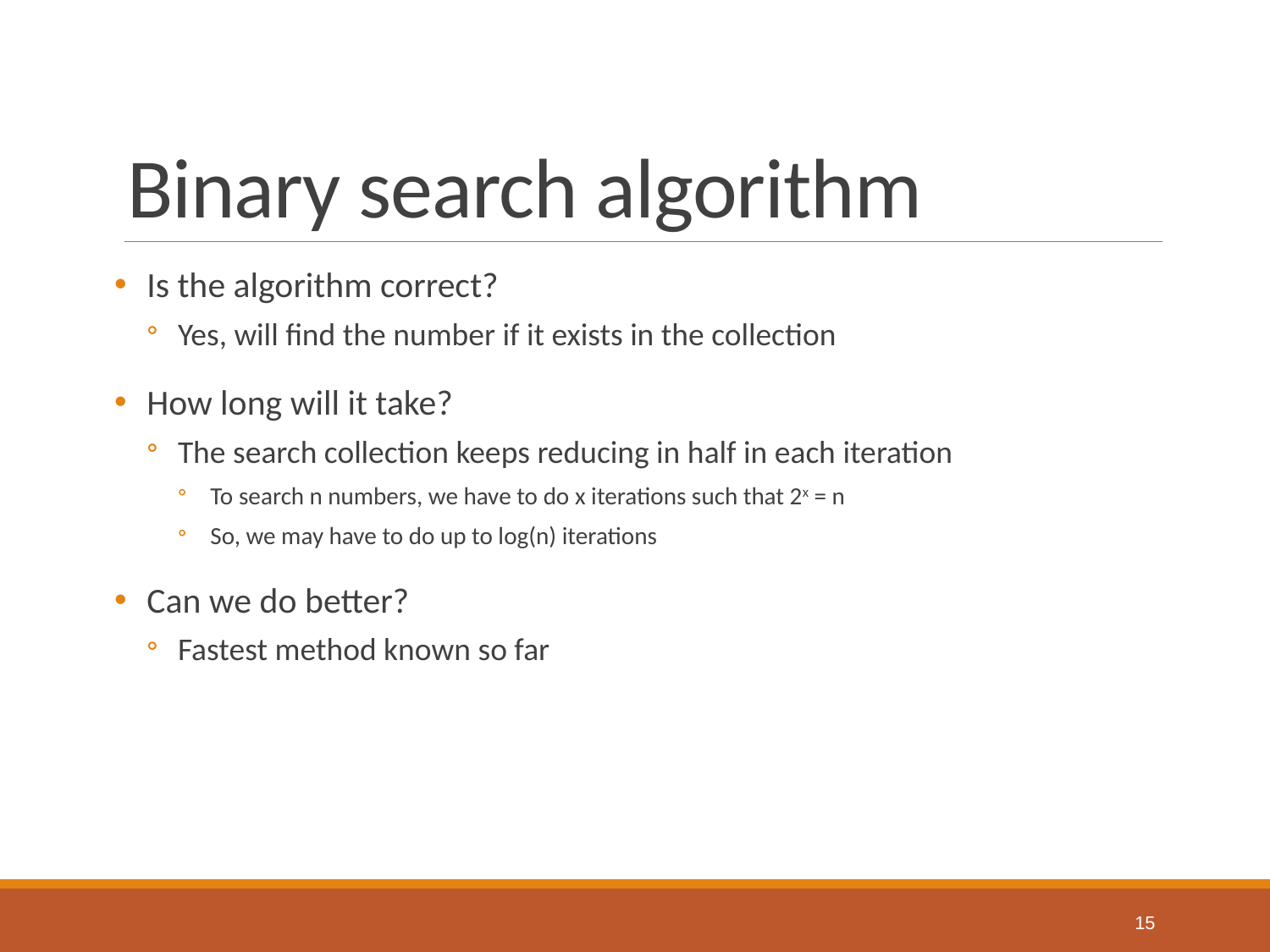

# Binary search algorithm
Is the algorithm correct?
Yes, will find the number if it exists in the collection
How long will it take?
The search collection keeps reducing in half in each iteration
To search n numbers, we have to do x iterations such that 2x = n
So, we may have to do up to log(n) iterations
Can we do better?
Fastest method known so far

15